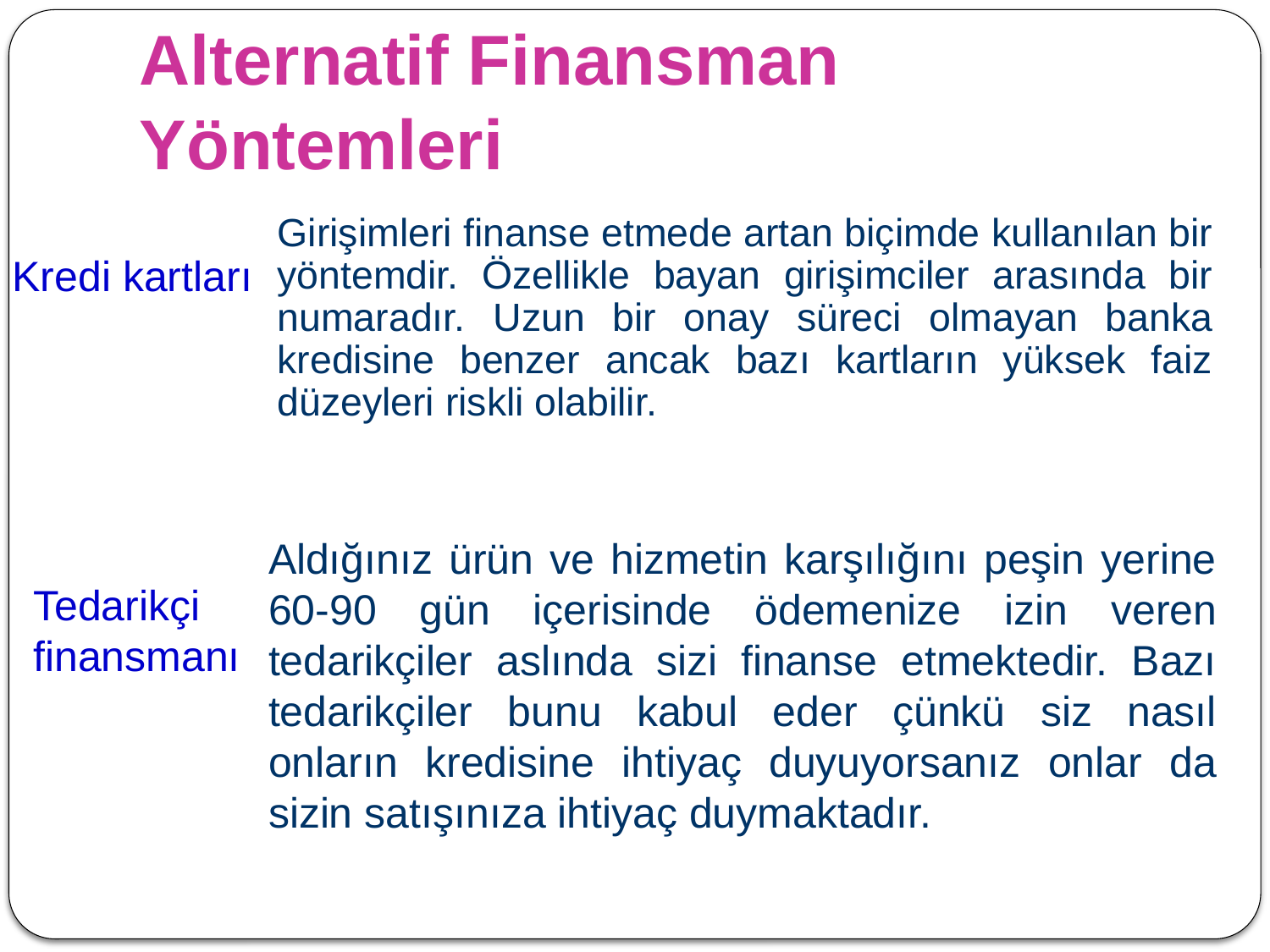

# Alternatif Finansman Yöntemleri
Girişimleri finanse etmede artan biçimde kullanılan bir yöntemdir. Özellikle bayan girişimciler arasında bir numaradır. Uzun bir onay süreci olmayan banka kredisine benzer ancak bazı kartların yüksek faiz düzeyleri riskli olabilir.
Kredi kartları
Aldığınız ürün ve hizmetin karşılığını peşin yerine 60-90 gün içerisinde ödemenize izin veren tedarikçiler aslında sizi finanse etmektedir. Bazı tedarikçiler bunu kabul eder çünkü siz nasıl onların kredisine ihtiyaç duyuyorsanız onlar da sizin satışınıza ihtiyaç duymaktadır.
Tedarikçi finansmanı